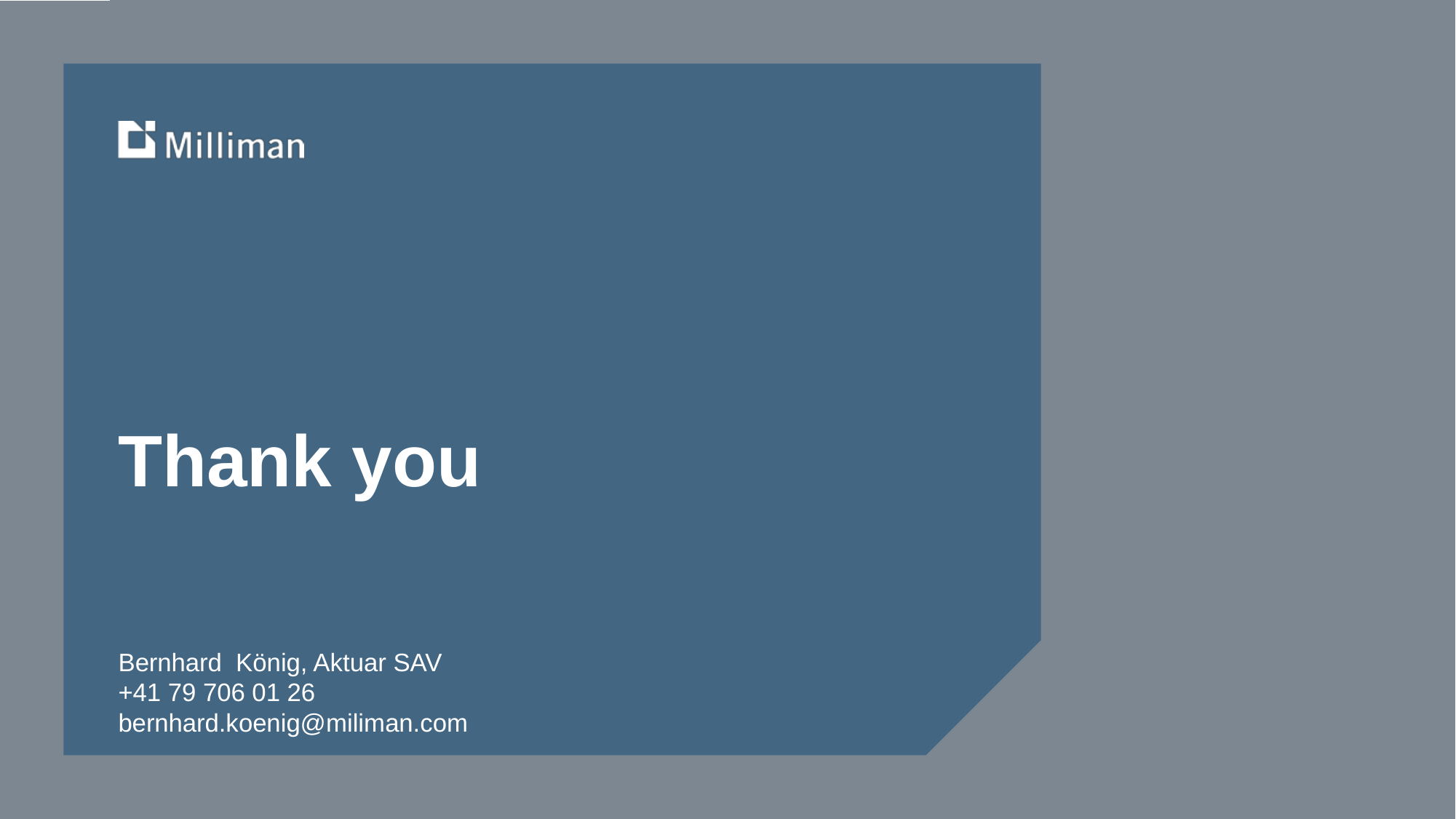

# Thank you

Bernhard  König, Aktuar SAV
+41 79 706 01 26
bernhard.koenig@miliman.com